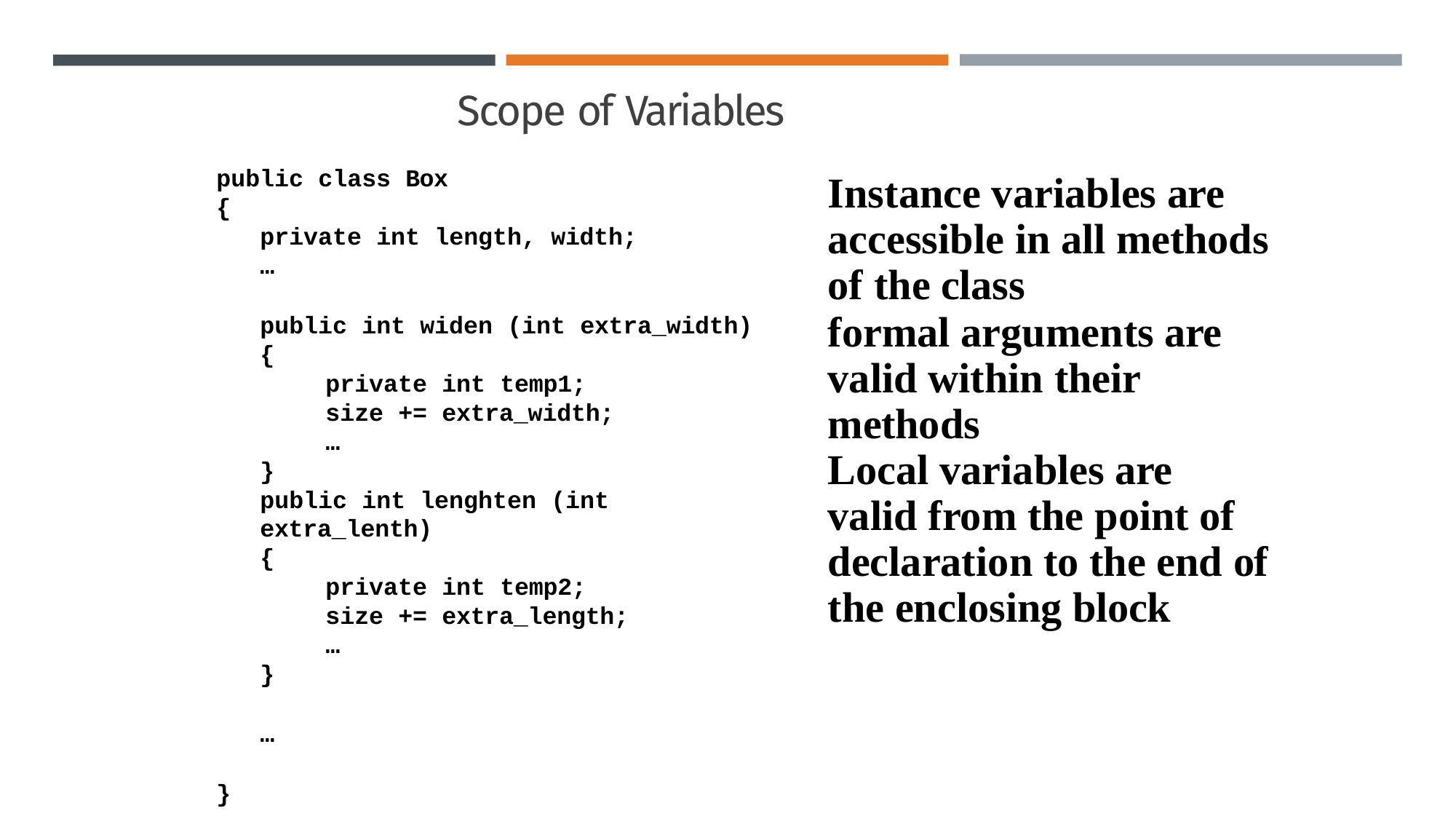

# Scope of Variables
public class Box
{
private int length, width;
…

public int widen (int extra_width)
{
private int temp1; size += extra_width;
…
}
public int lenghten (int extra_lenth)
{
private int temp2; size += extra_length;
…
}

…

}
Instance variables are accessible in all methods of the class
formal arguments are valid within their methods
Local variables are valid from the point of declaration to the end of the enclosing block